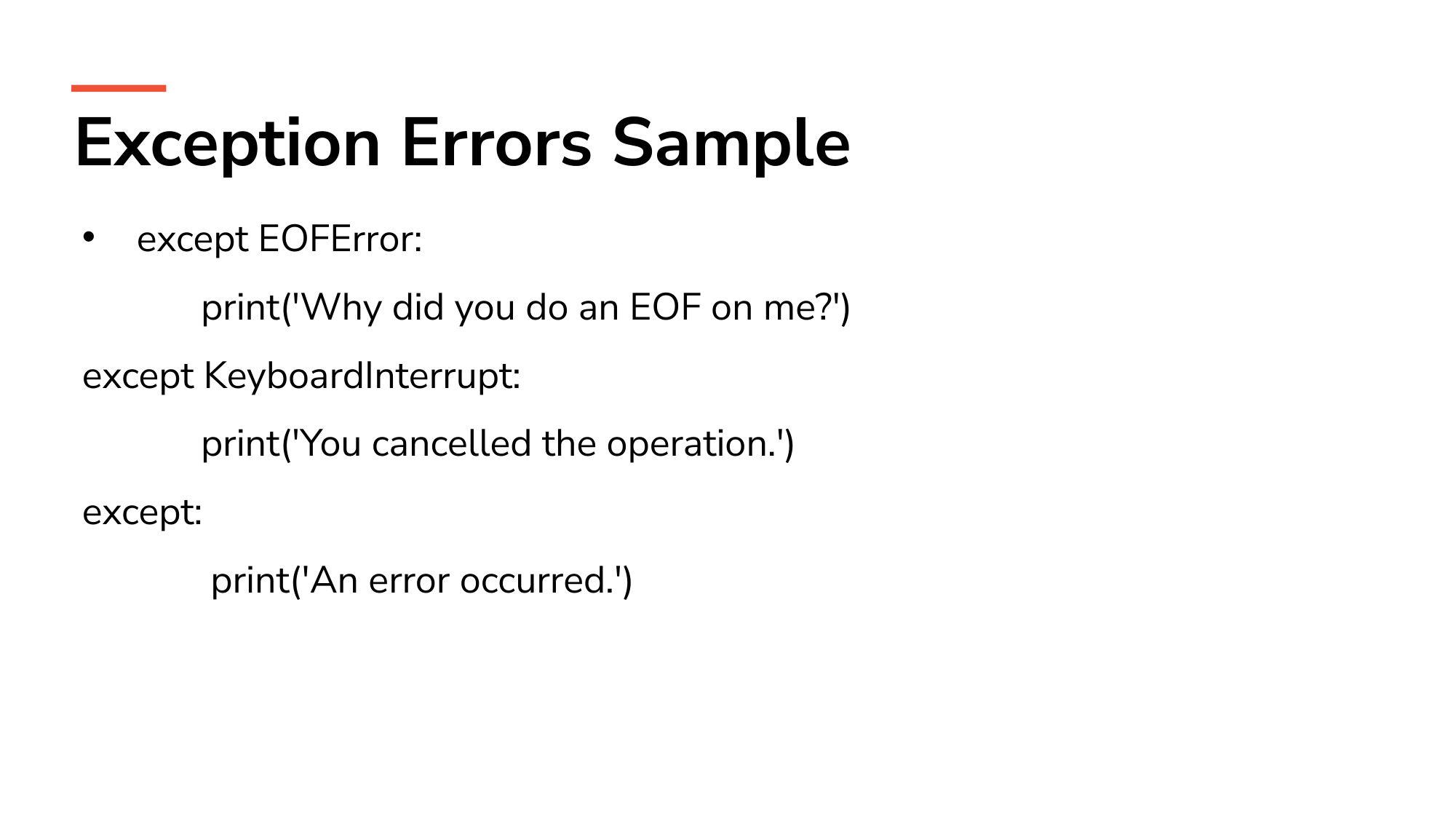

Exception Errors Sample
except EOFError:
	 print('Why did you do an EOF on me?')
except KeyboardInterrupt:
   	 print('You cancelled the operation.')
except:
	  print('An error occurred.')